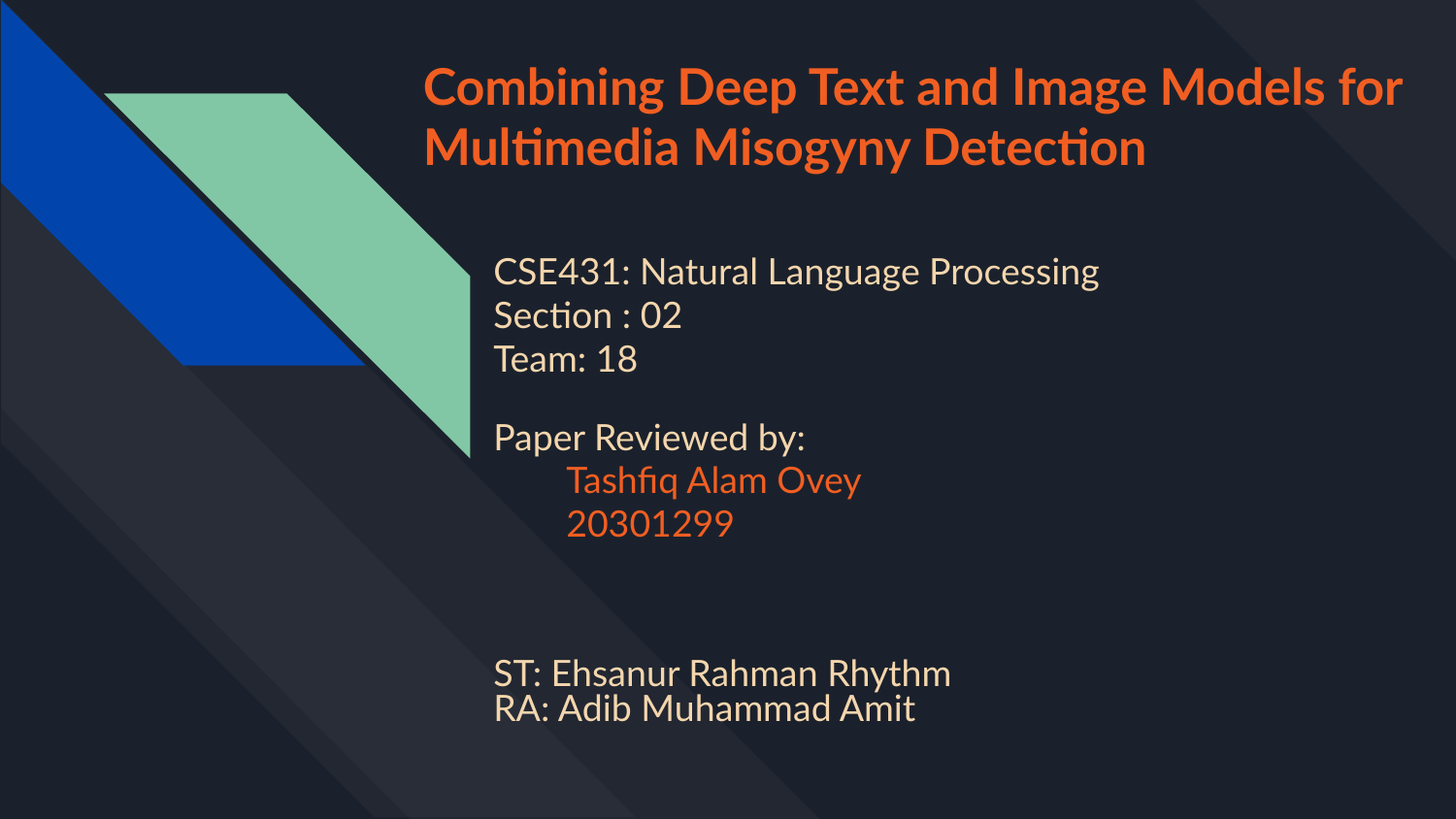

# Combining Deep Text and Image Models for Multimedia Misogyny Detection
CSE431: Natural Language Processing
Section : 02
Team: 18

Paper Reviewed by:
Tashfiq Alam Ovey
20301299

ST: Ehsanur Rahman Rhythm
RA: Adib Muhammad Amit